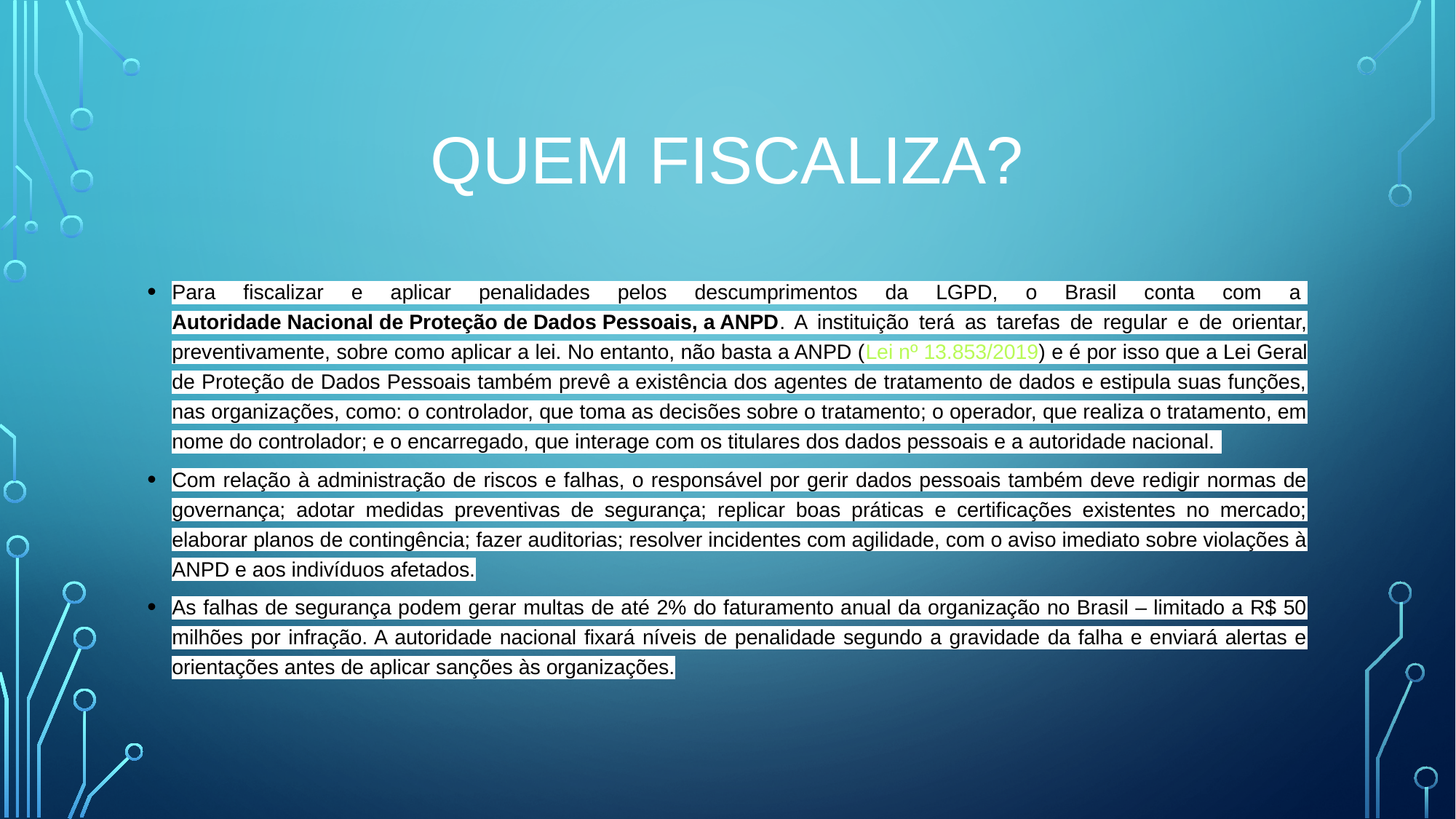

# Quem fiscaliza?
Para fiscalizar e aplicar penalidades pelos descumprimentos da LGPD, o Brasil conta com a Autoridade Nacional de Proteção de Dados Pessoais, a ANPD. A instituição terá as tarefas de regular e de orientar, preventivamente, sobre como aplicar a lei. No entanto, não basta a ANPD (Lei nº 13.853/2019) e é por isso que a Lei Geral de Proteção de Dados Pessoais também prevê a existência dos agentes de tratamento de dados e estipula suas funções, nas organizações, como: o controlador, que toma as decisões sobre o tratamento; o operador, que realiza o tratamento, em nome do controlador; e o encarregado, que interage com os titulares dos dados pessoais e a autoridade nacional.
Com relação à administração de riscos e falhas, o responsável por gerir dados pessoais também deve redigir normas de governança; adotar medidas preventivas de segurança; replicar boas práticas e certificações existentes no mercado; elaborar planos de contingência; fazer auditorias; resolver incidentes com agilidade, com o aviso imediato sobre violações à ANPD e aos indivíduos afetados.
As falhas de segurança podem gerar multas de até 2% do faturamento anual da organização no Brasil – limitado a R$ 50 milhões por infração. A autoridade nacional fixará níveis de penalidade segundo a gravidade da falha e enviará alertas e orientações antes de aplicar sanções às organizações.